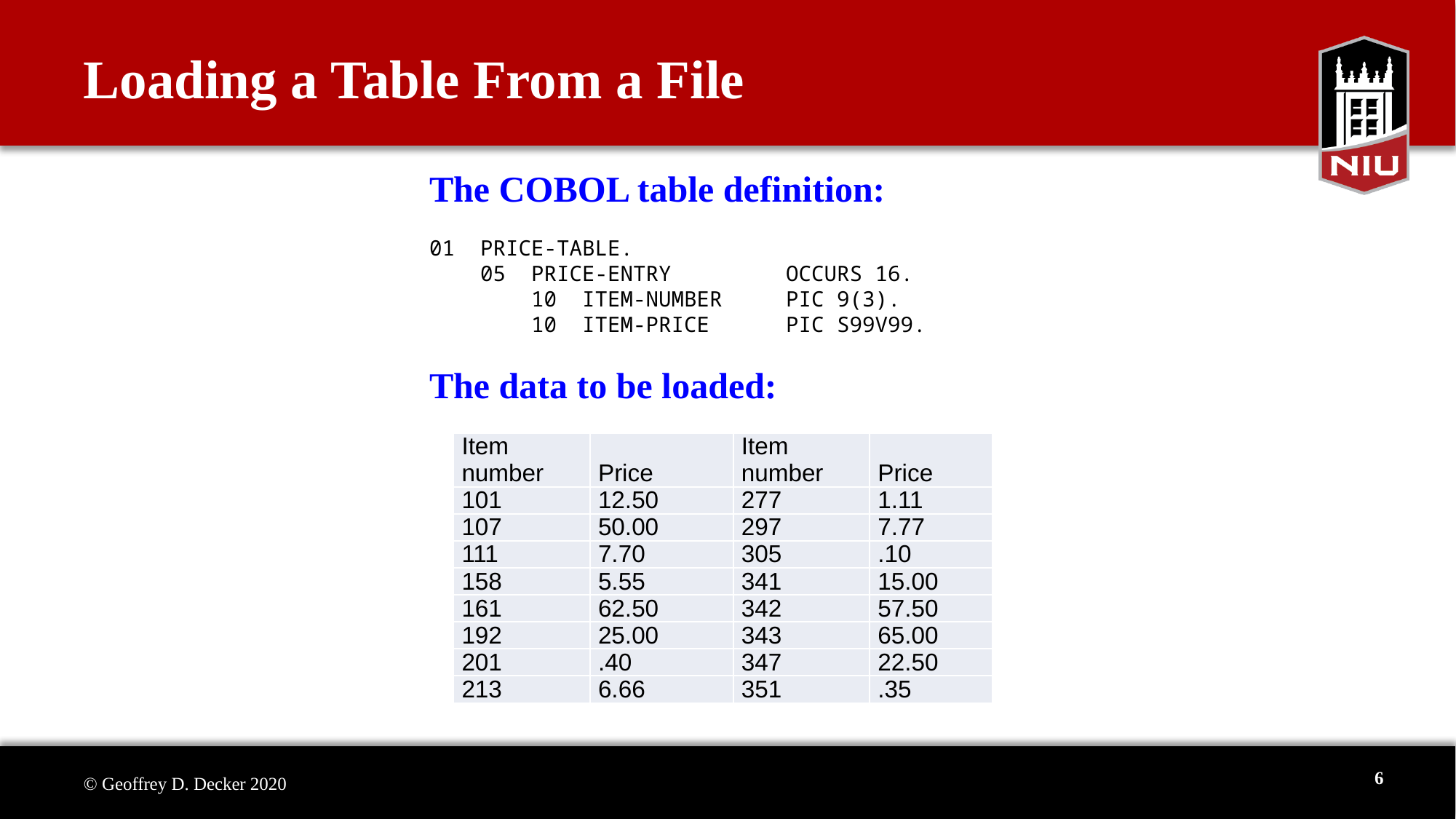

Loading a Table From a File
The COBOL table definition:

01  PRICE-TABLE.
    05  PRICE-ENTRY         OCCURS 16.
        10  ITEM-NUMBER     PIC 9(3).
        10  ITEM-PRICE      PIC S99V99.

The data to be loaded:
| Item number | Price | Item number | Price |
| --- | --- | --- | --- |
| 101 | 12.50 | 277 | 1.11 |
| 107 | 50.00 | 297 | 7.77 |
| 111 | 7.70 | 305 | .10 |
| 158 | 5.55 | 341 | 15.00 |
| 161 | 62.50 | 342 | 57.50 |
| 192 | 25.00 | 343 | 65.00 |
| 201 | .40 | 347 | 22.50 |
| 213 | 6.66 | 351 | .35 |
6
© Geoffrey D. Decker 2020